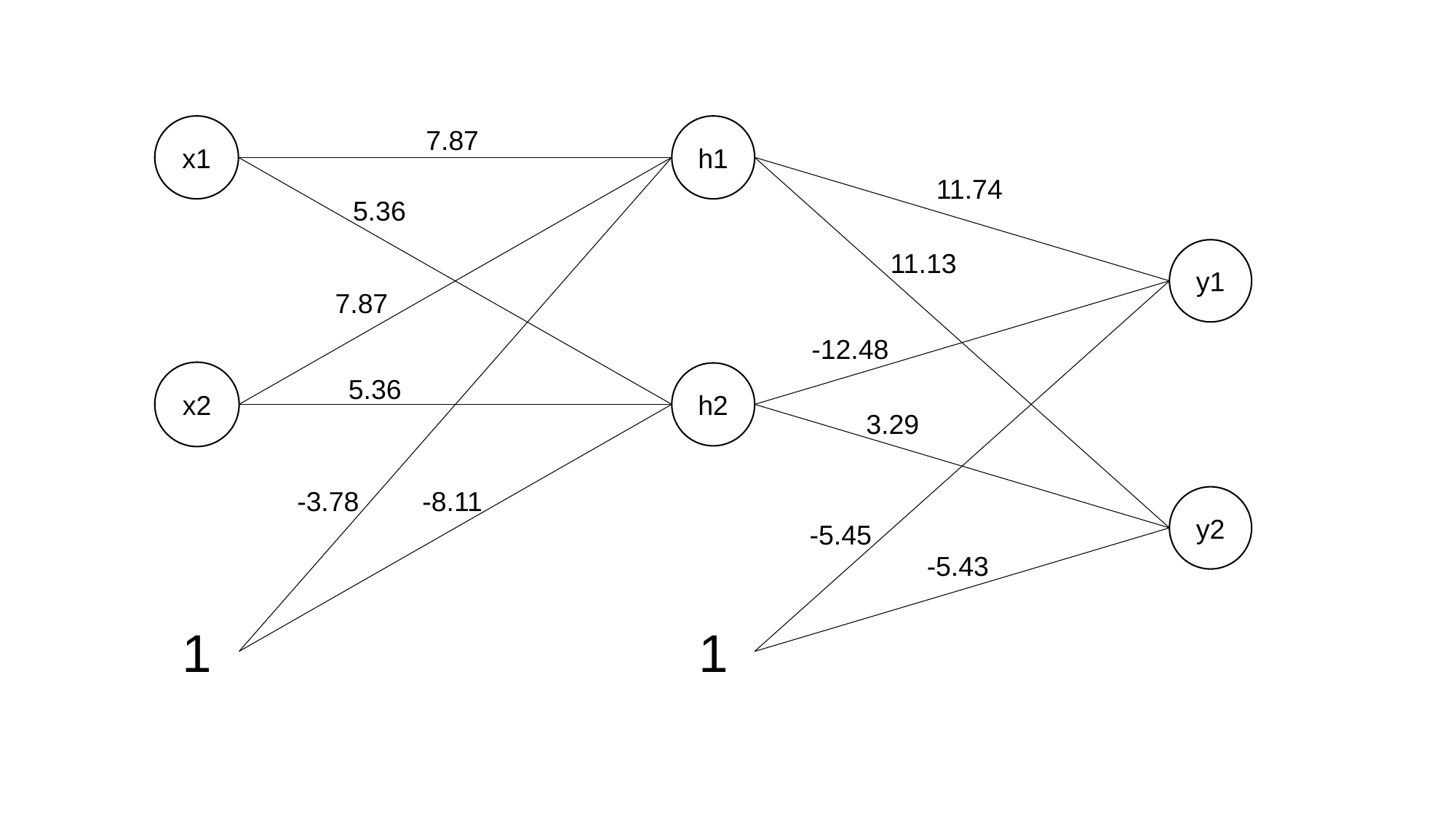

x1
h1
7.87
11.74
5.36
y1
11.13
7.87
-12.48
x2
h2
5.36
3.29
-3.78
-8.11
y2
-5.45
-5.43
1
1